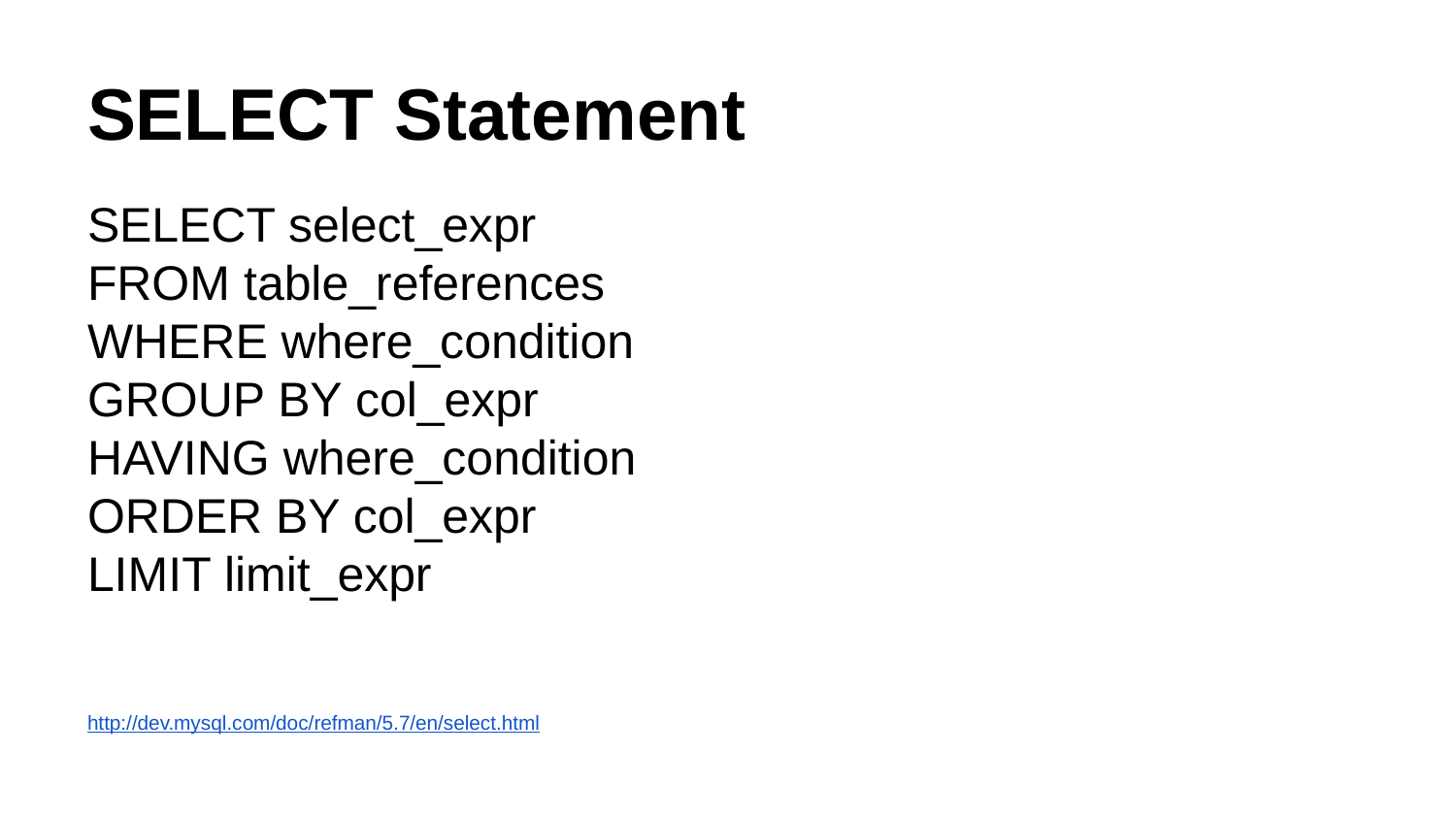

# SELECT Statement
SELECT select_expr
FROM table_references
WHERE where_condition
GROUP BY col_expr
HAVING where_condition
ORDER BY col_expr
LIMIT limit_expr

http://dev.mysql.com/doc/refman/5.7/en/select.html